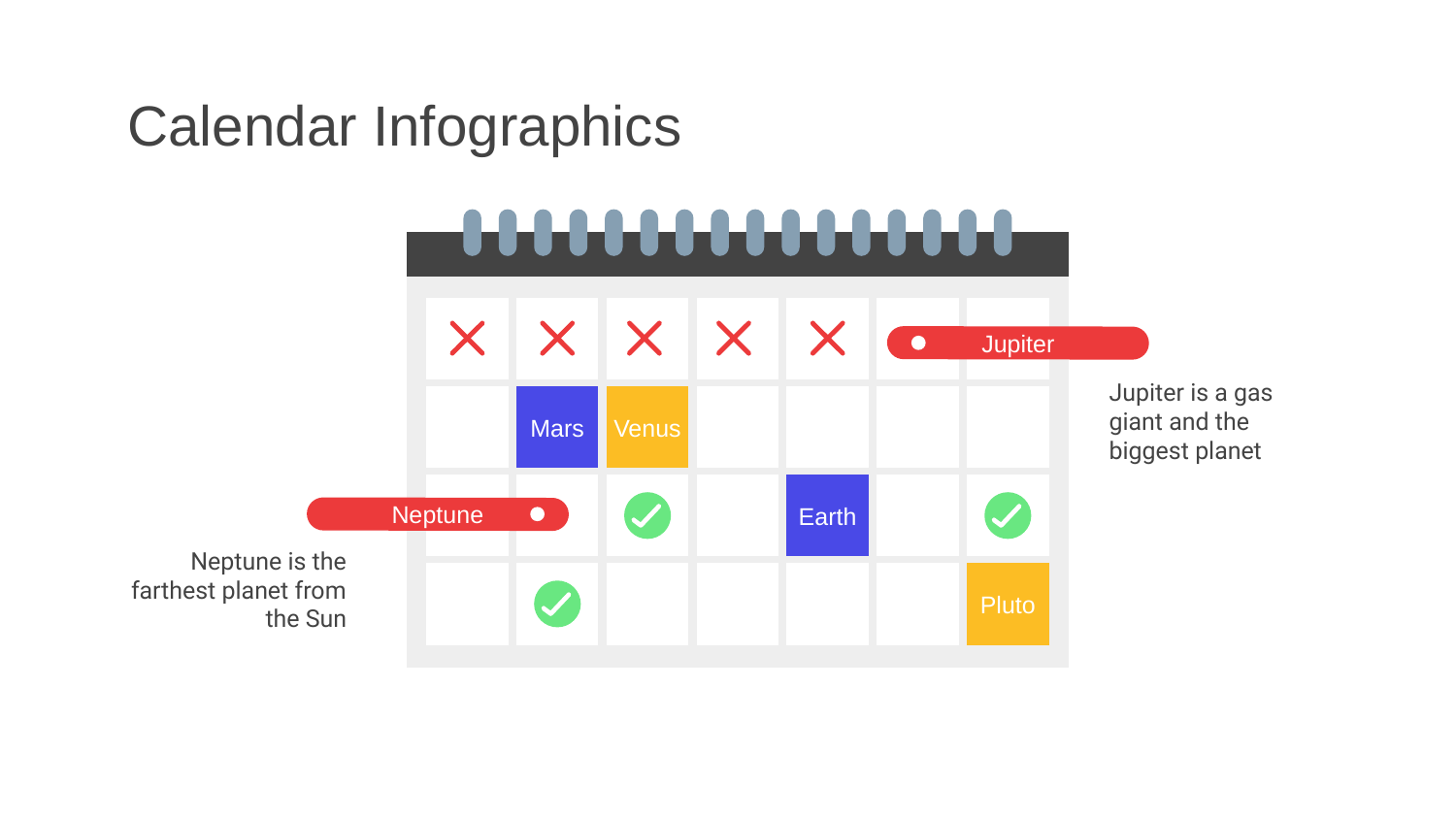

# Calendar Infographics

Mars
Venus

Earth

Pluto

Jupiter

Jupiter is a gas giant and the biggest planet

Neptune

Neptune is the farthest planet from the Sun